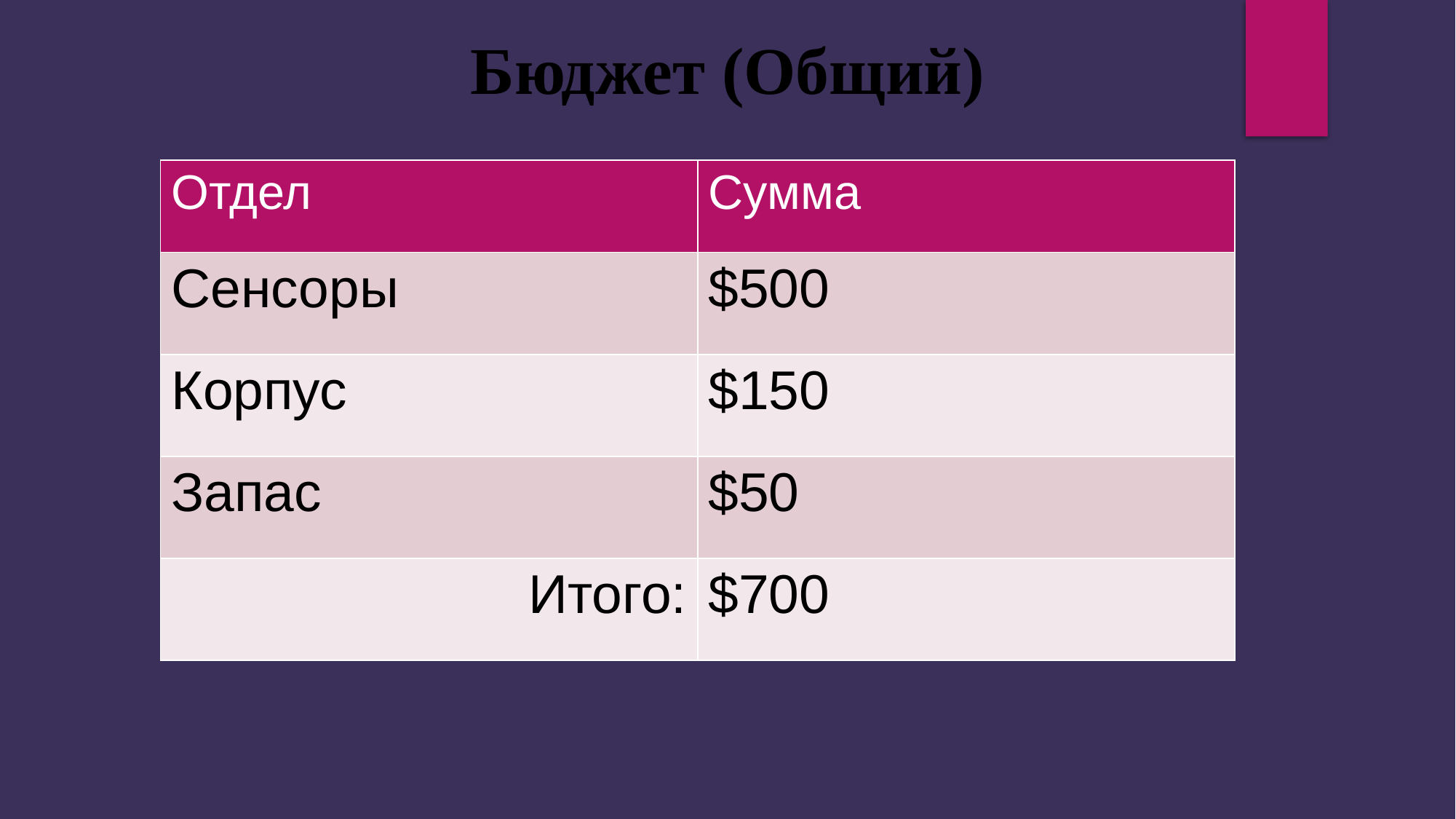

Бюджет (Общий)
| Отдел | Сумма |
| --- | --- |
| Сенсоры | $500 |
| Корпус | $150 |
| Запас | $50 |
| Итого: | $700 |